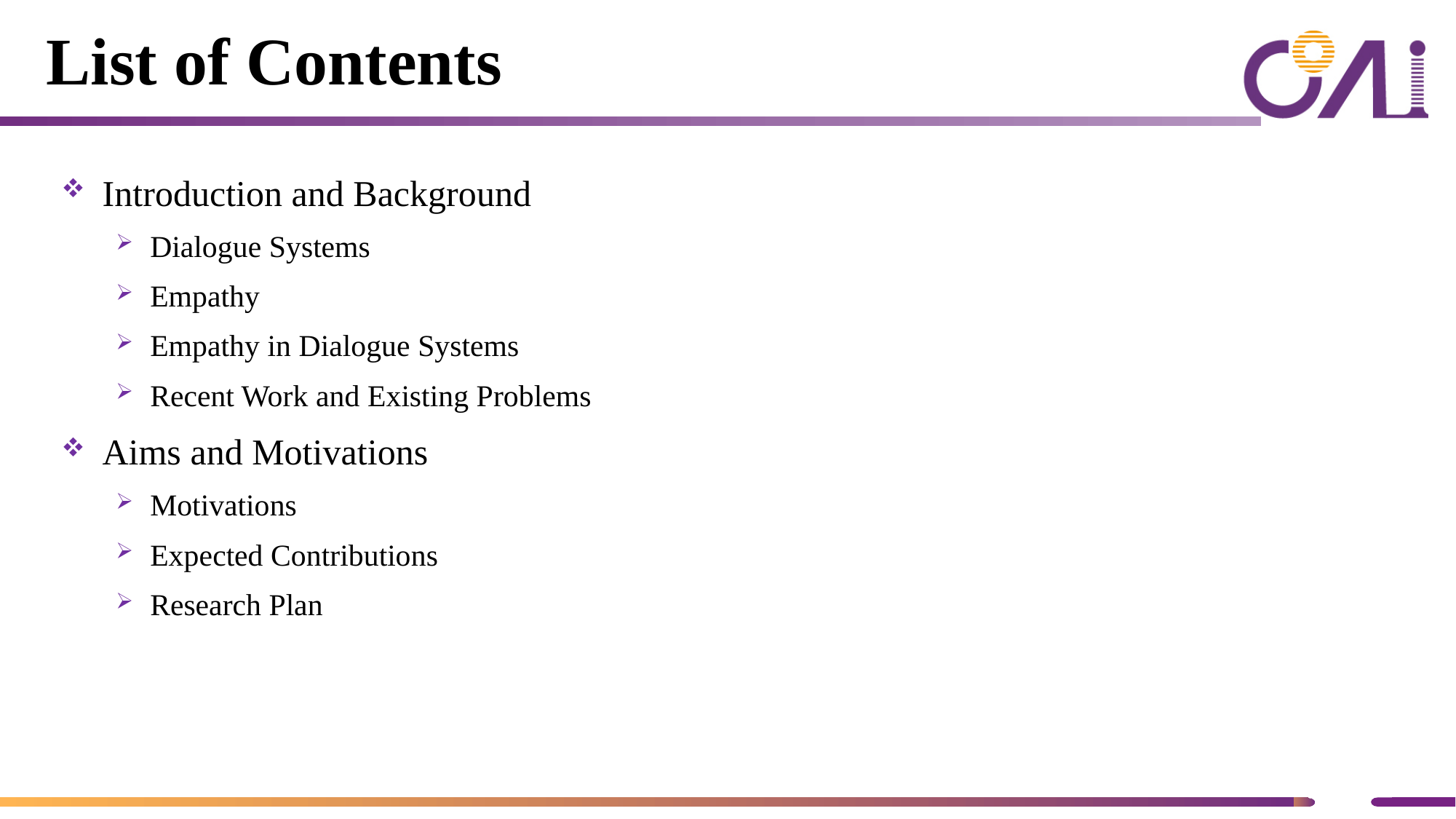

# List of Contents

Introduction and Background
Dialogue Systems
Empathy
Empathy in Dialogue Systems
Recent Work and Existing Problems
Aims and Motivations
Motivations
Expected Contributions
Research Plan
2